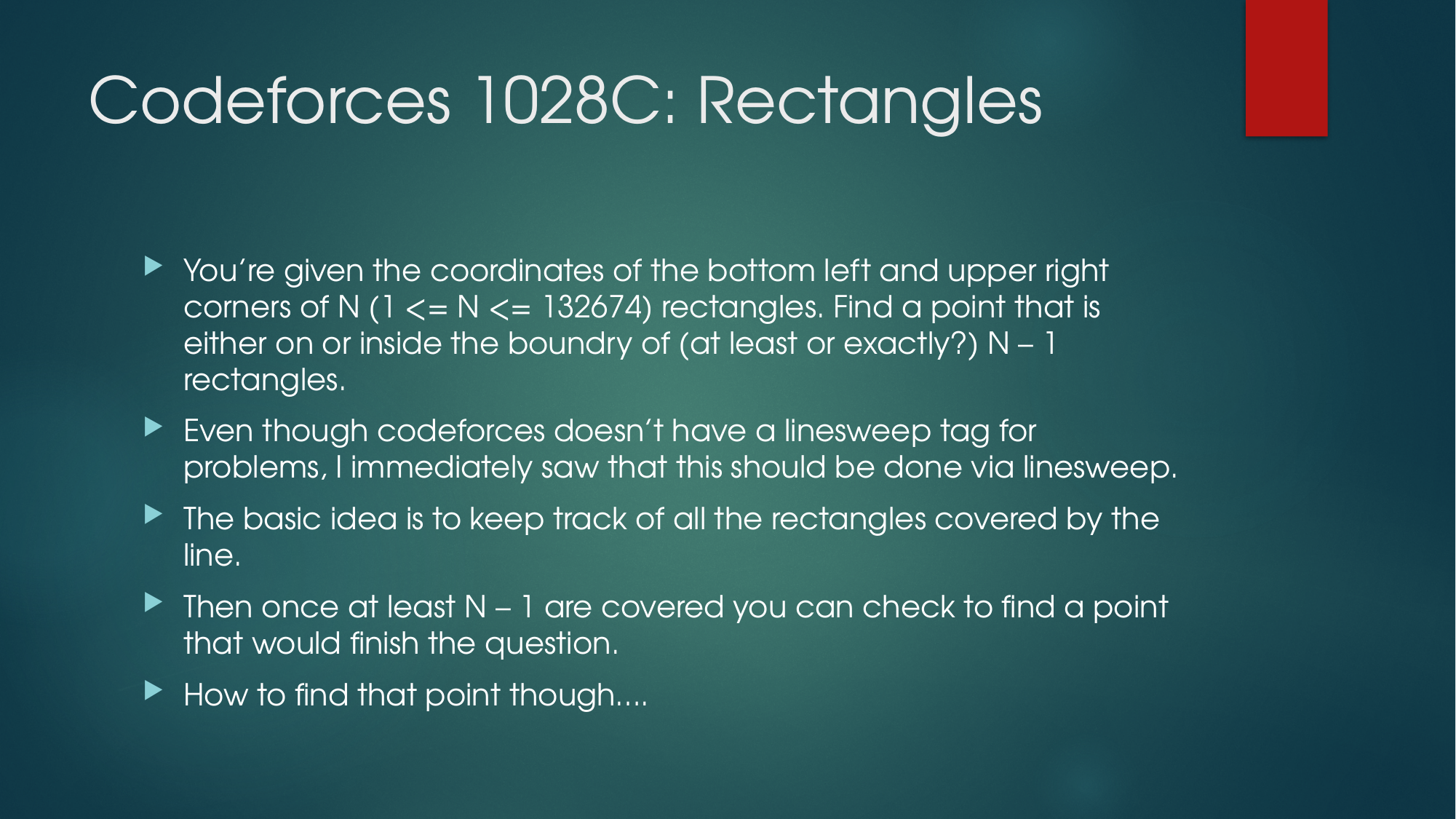

# Codeforces 1028C: Rectangles
You’re given the coordinates of the bottom left and upper right corners of N (1 <= N <= 132674) rectangles. Find a point that is either on or inside the boundry of (at least or exactly?) N – 1 rectangles.
Even though codeforces doesn’t have a linesweep tag for problems, I immediately saw that this should be done via linesweep.
The basic idea is to keep track of all the rectangles covered by the line.
Then once at least N – 1 are covered you can check to find a point that would finish the question.
How to find that point though….